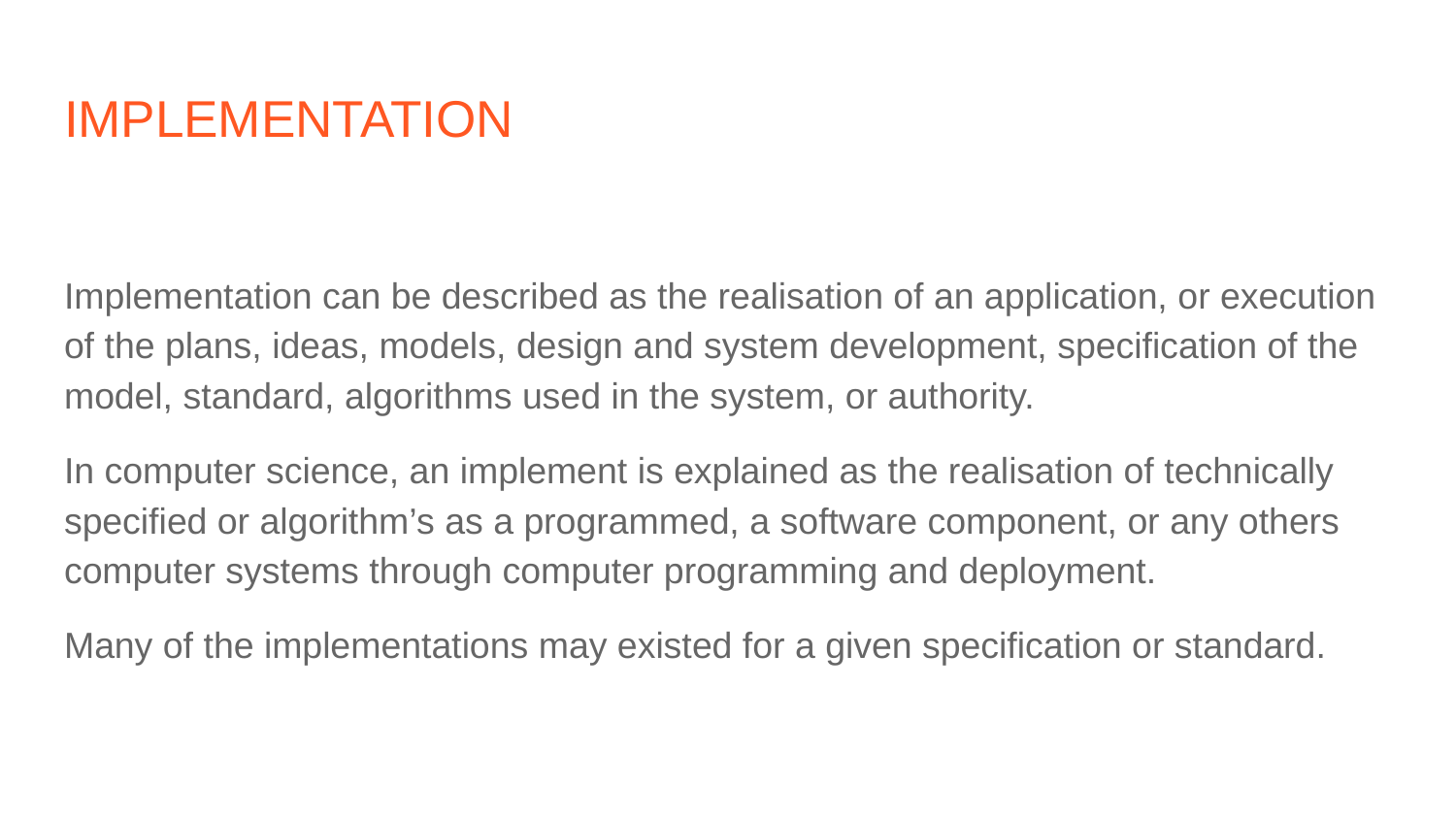

# IMPLEMENTATION

Implementation can be described as the realisation of an application, or execution of the plans, ideas, models, design and system development, specification of the model, standard, algorithms used in the system, or authority.
In computer science, an implement is explained as the realisation of technically specified or algorithm’s as a programmed, a software component, or any others computer systems through computer programming and deployment.
Many of the implementations may existed for a given specification or standard.